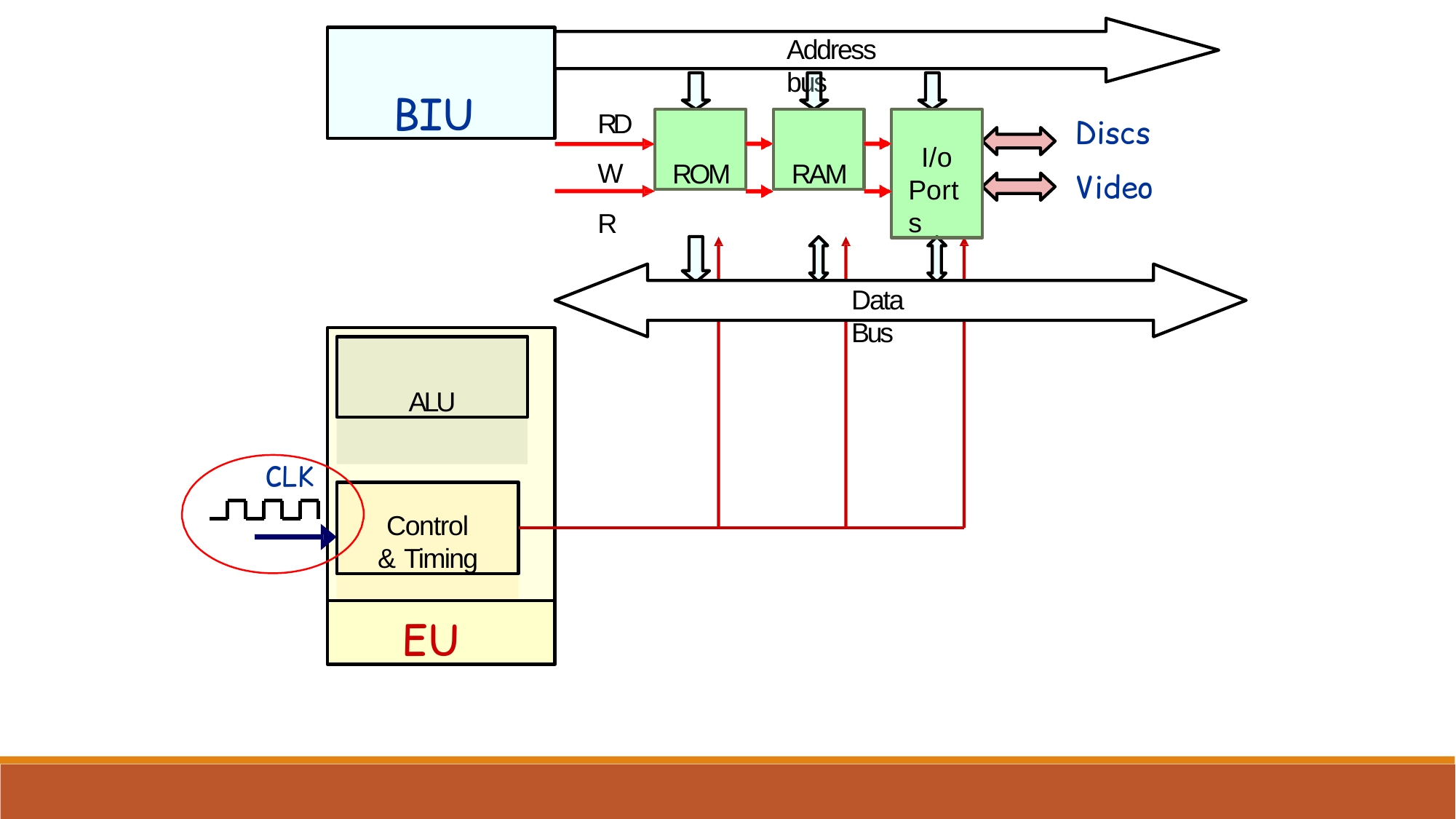

BIU
Address bus

RD  WR
Discs
Video

ROM

RAM

I/o  Ports

Data Bus

ALU

CLK

Control  & Timing

EU